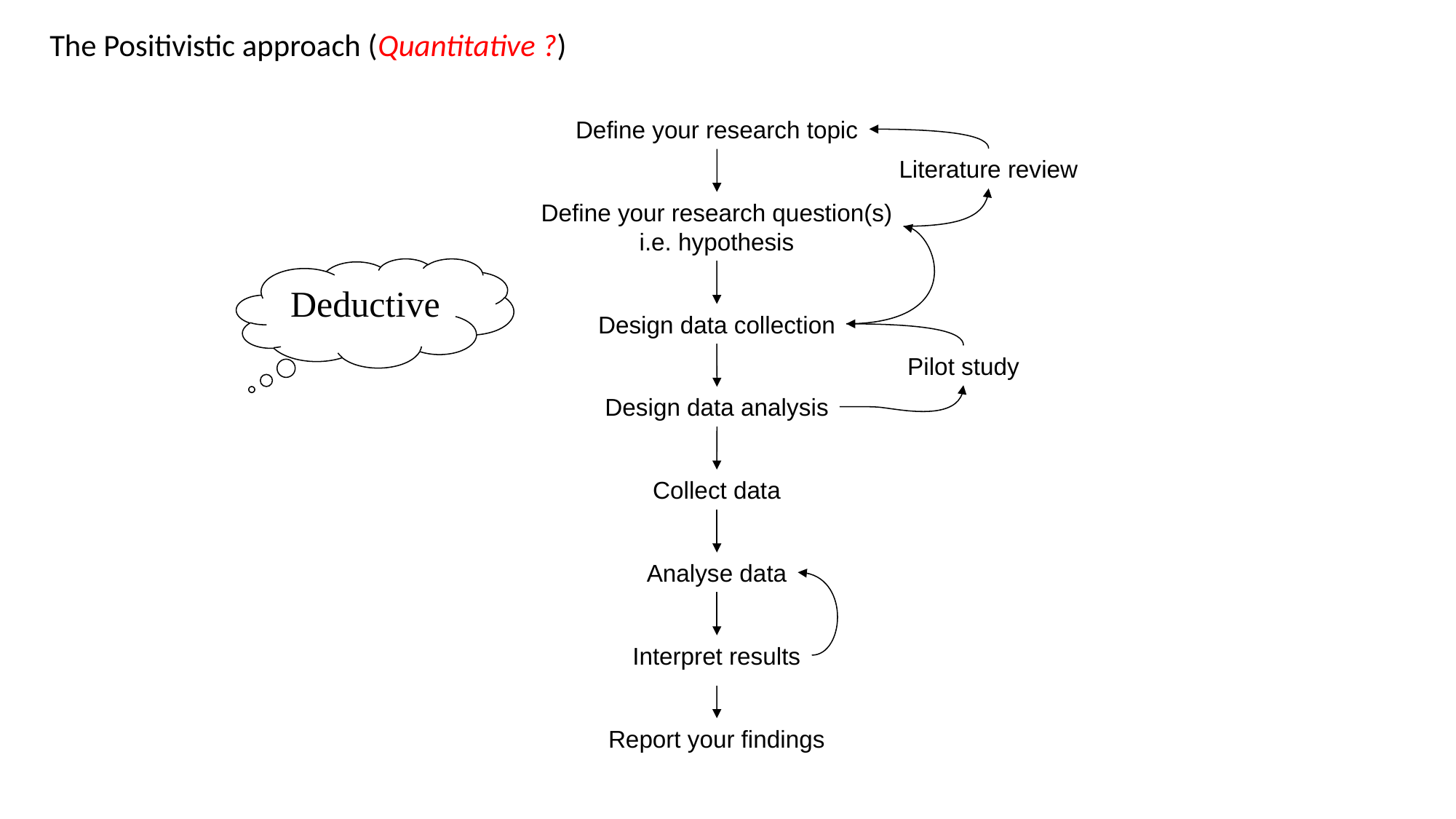

# The Positivistic approach (Quantitative ?)
Define your research topic
Literature review
Define your research question(s)
i.e. hypothesis

Deductive
Design data collection
Pilot study
Design data analysis
Collect data
Analyse data
Interpret results
Report your findings